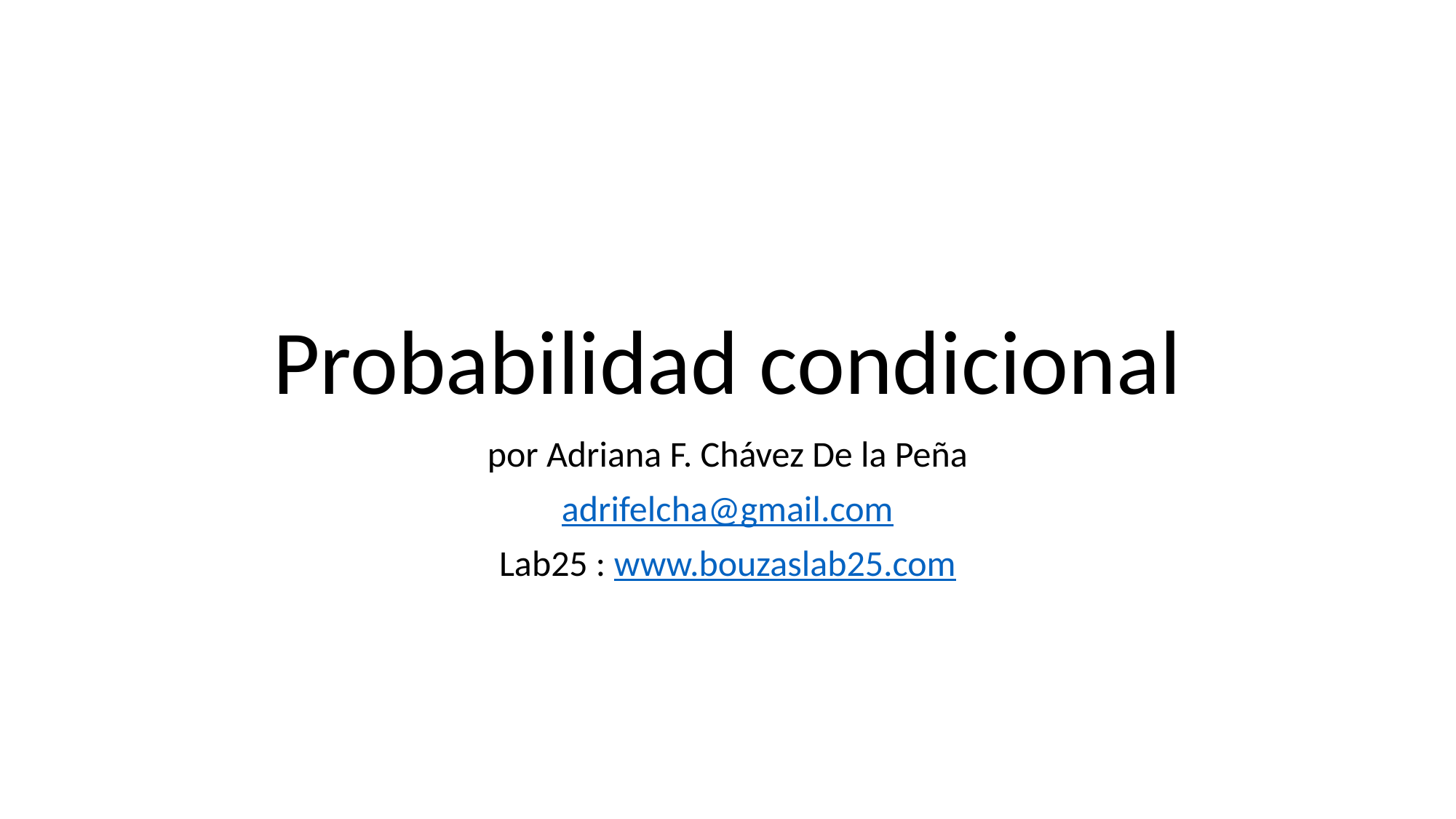

# Probabilidad condicional
por Adriana F. Chávez De la Peña
adrifelcha@gmail.com
Lab25 : www.bouzaslab25.com